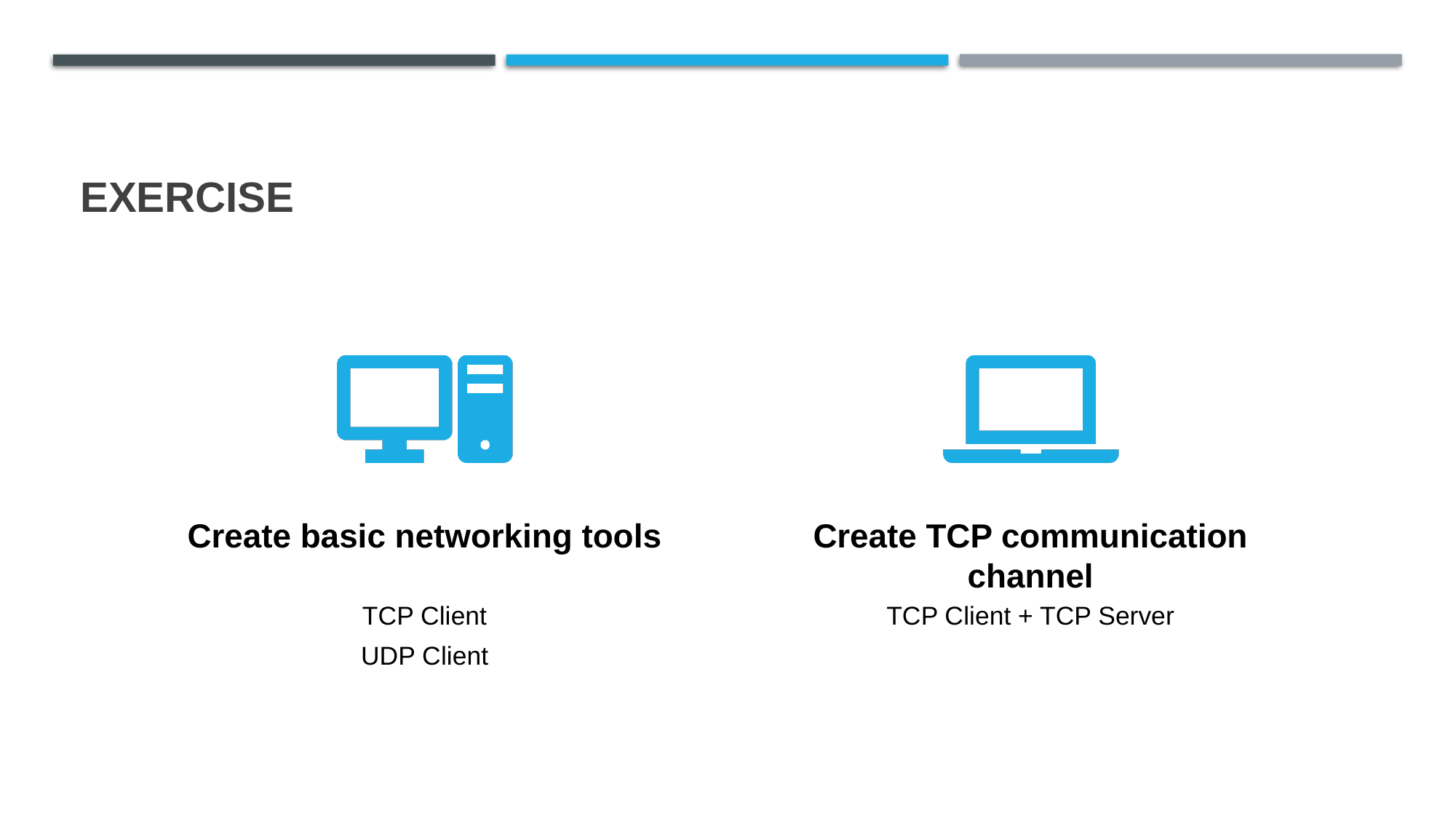

# Exercise
Create basic networking tools
TCP Client
UDP Client
Create TCP communication channel
TCP Client + TCP Server